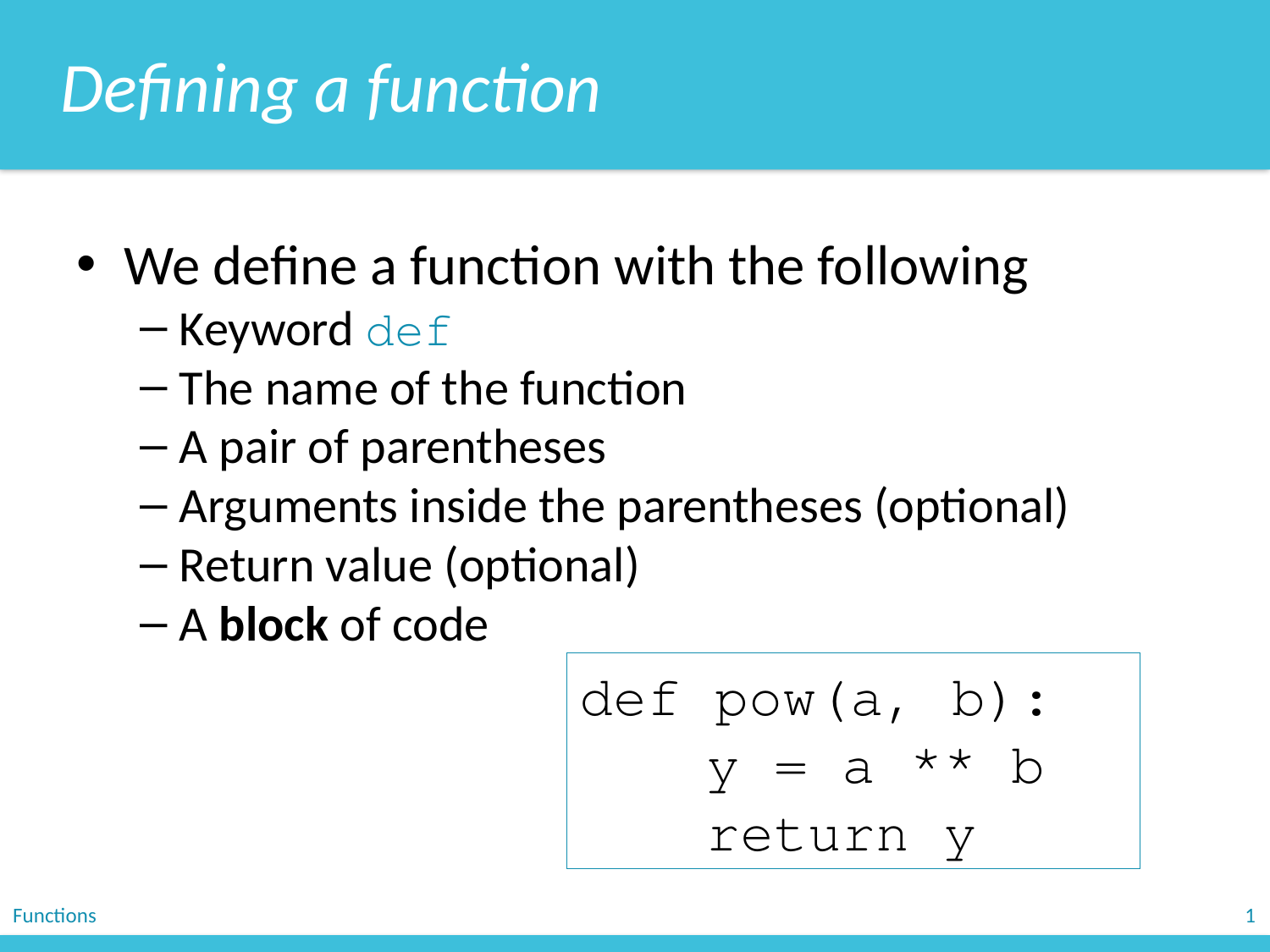

Defining a function

We define a function with the following
Keyword def
The name of the function
A pair of parentheses
Arguments inside the parentheses (optional)
Return value (optional)
A block of code
def pow(a, b):
	y = a ** b
	return y
Functions
1